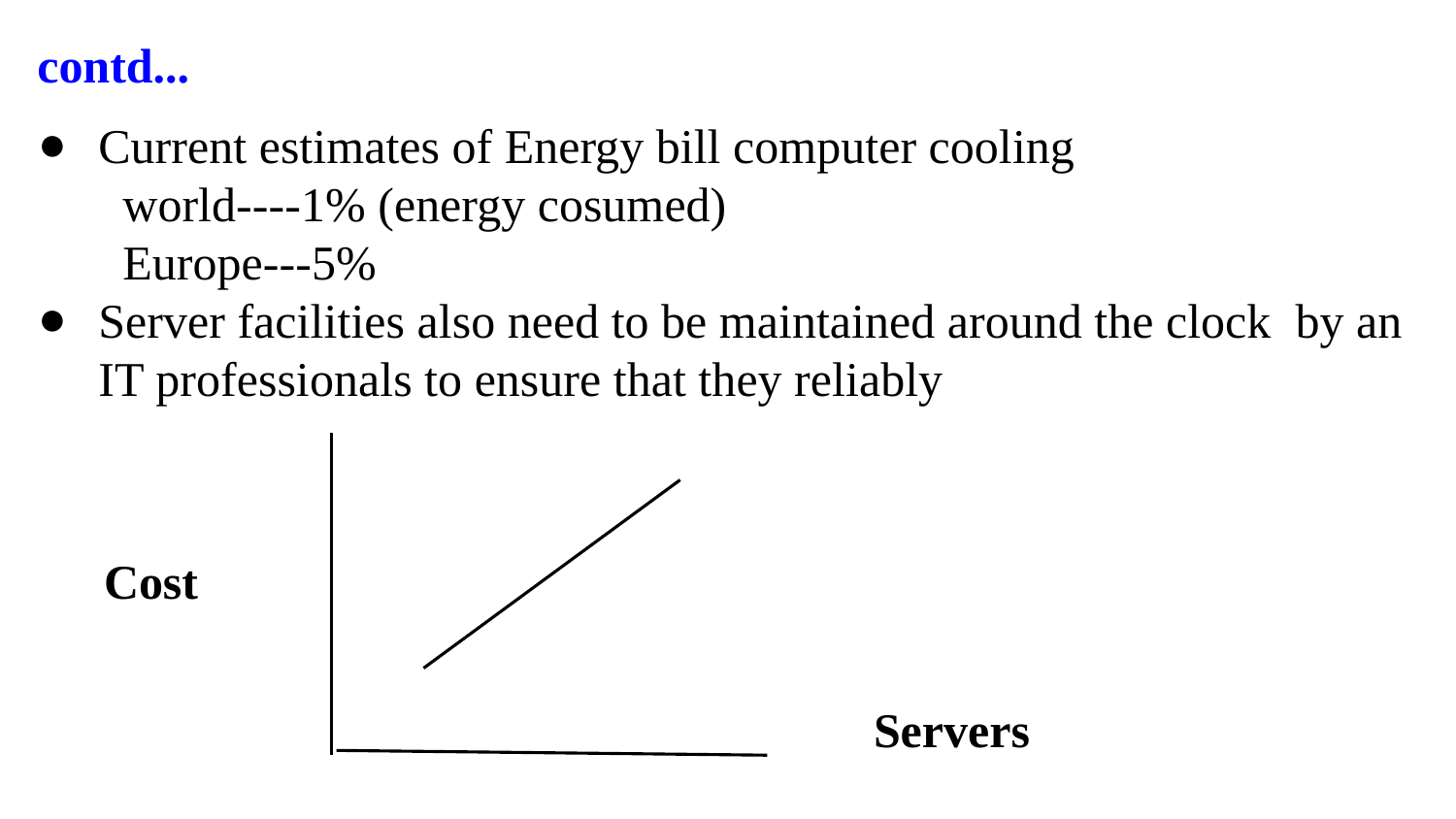

contd...
Current estimates of Energy bill computer cooling
        world----1% (energy cosumed)
        Europe---5%
Server facilities also need to be maintained around the clock  by an IT professionals to ensure that they reliably

Cost
Servers